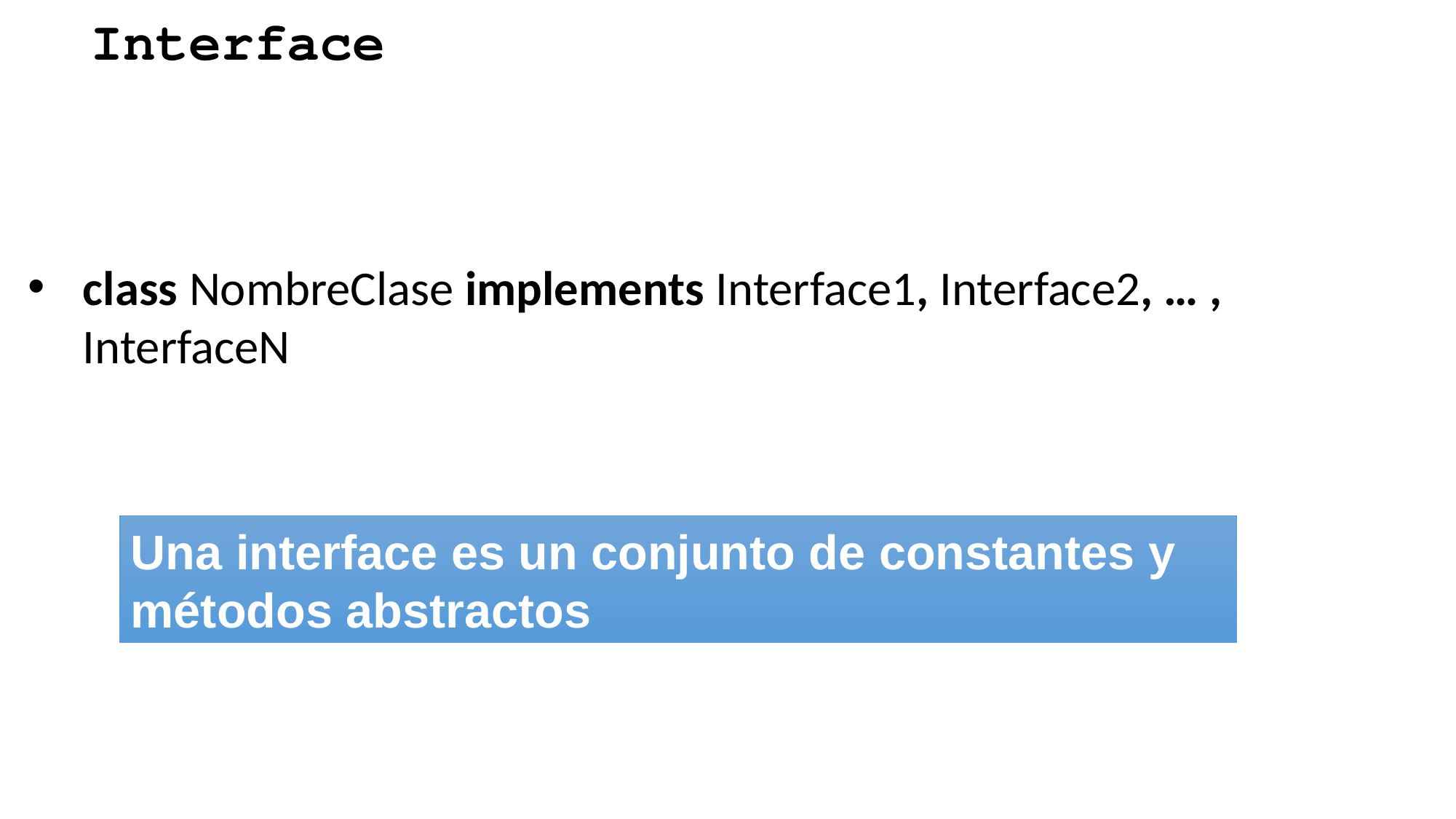

Interface
class NombreClase implements Interface1, Interface2, … , InterfaceN
Una interface es un conjunto de constantes y métodos abstractos